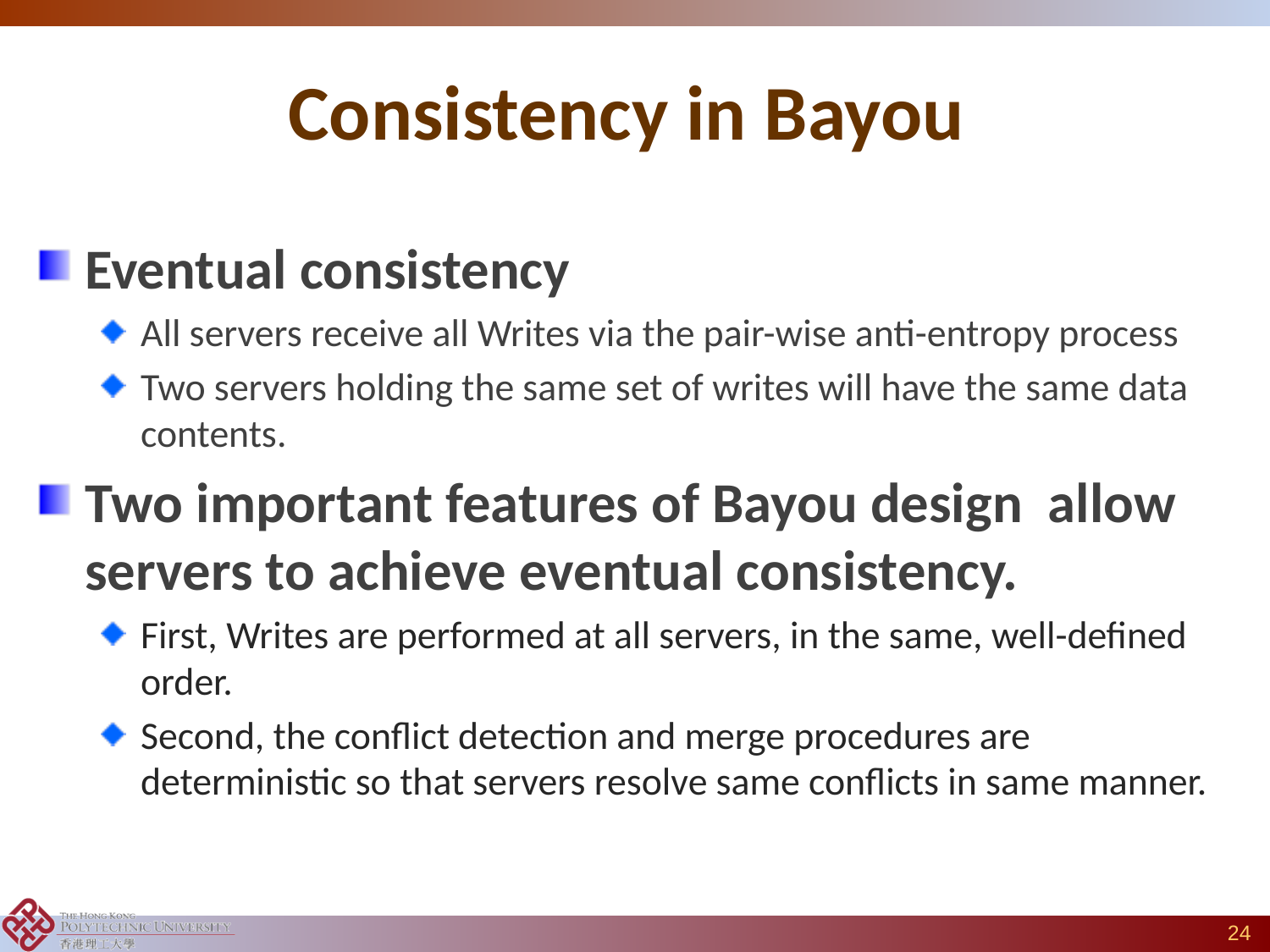

# Consistency in Bayou
Eventual consistency
All servers receive all Writes via the pair-wise anti-entropy process
Two servers holding the same set of writes will have the same data contents.
Two important features of Bayou design  allow servers to achieve eventual consistency.
First, Writes are performed at all servers, in the same, well-defined order.
Second, the conflict detection and merge procedures are deterministic so that servers resolve same conflicts in same manner.